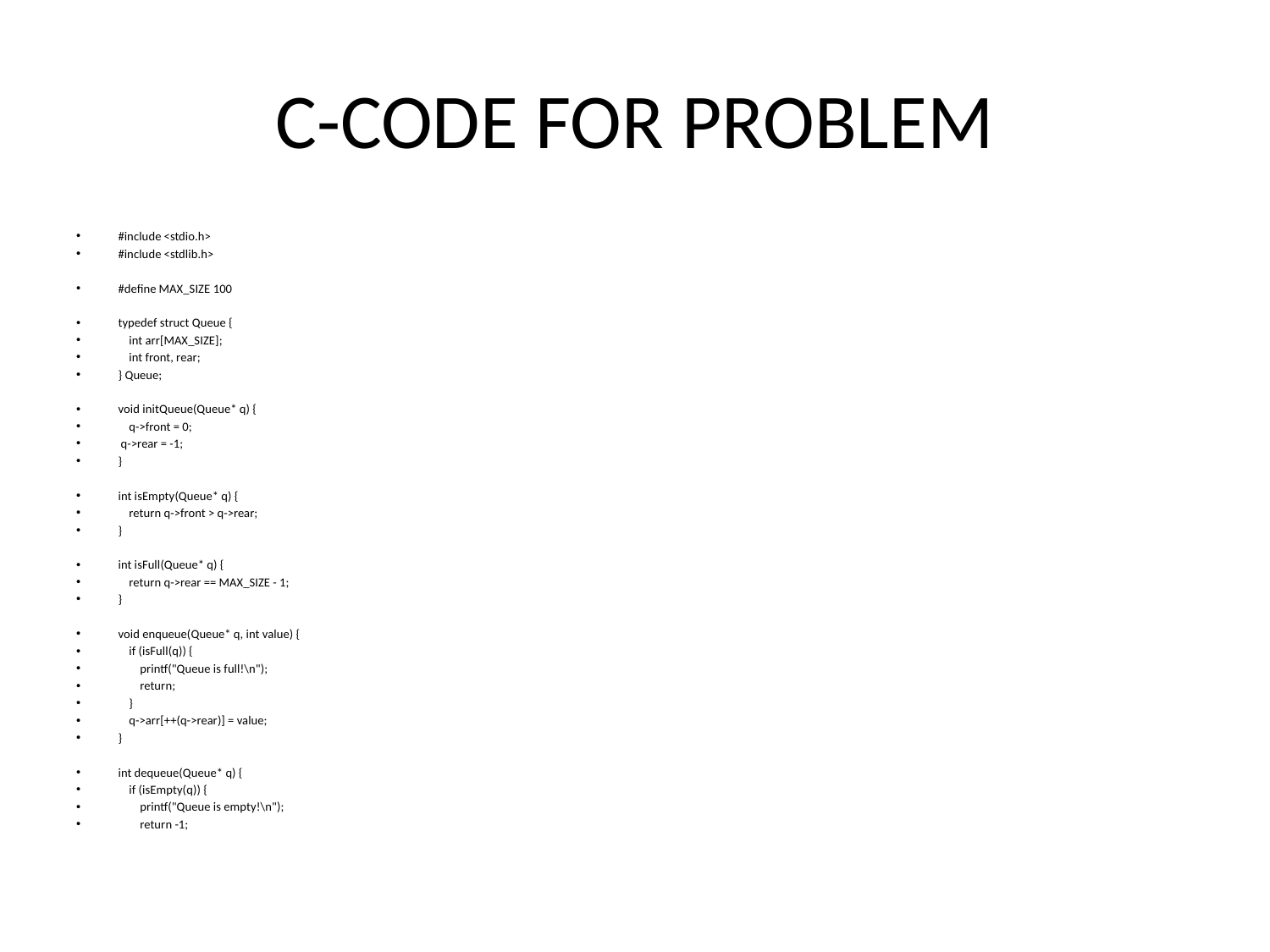

# C-CODE FOR PROBLEM
#include <stdio.h>
#include <stdlib.h>

#define MAX_SIZE 100

typedef struct Queue {
    int arr[MAX_SIZE];
    int front, rear;
} Queue;

void initQueue(Queue* q) {
    q->front = 0;
 q->rear = -1;
}

int isEmpty(Queue* q) {
    return q->front > q->rear;
}

int isFull(Queue* q) {
    return q->rear == MAX_SIZE - 1;
}

void enqueue(Queue* q, int value) {
    if (isFull(q)) {
        printf("Queue is full!\n");
        return;
    }
    q->arr[++(q->rear)] = value;
}

int dequeue(Queue* q) {
    if (isEmpty(q)) {
        printf("Queue is empty!\n");
        return -1;